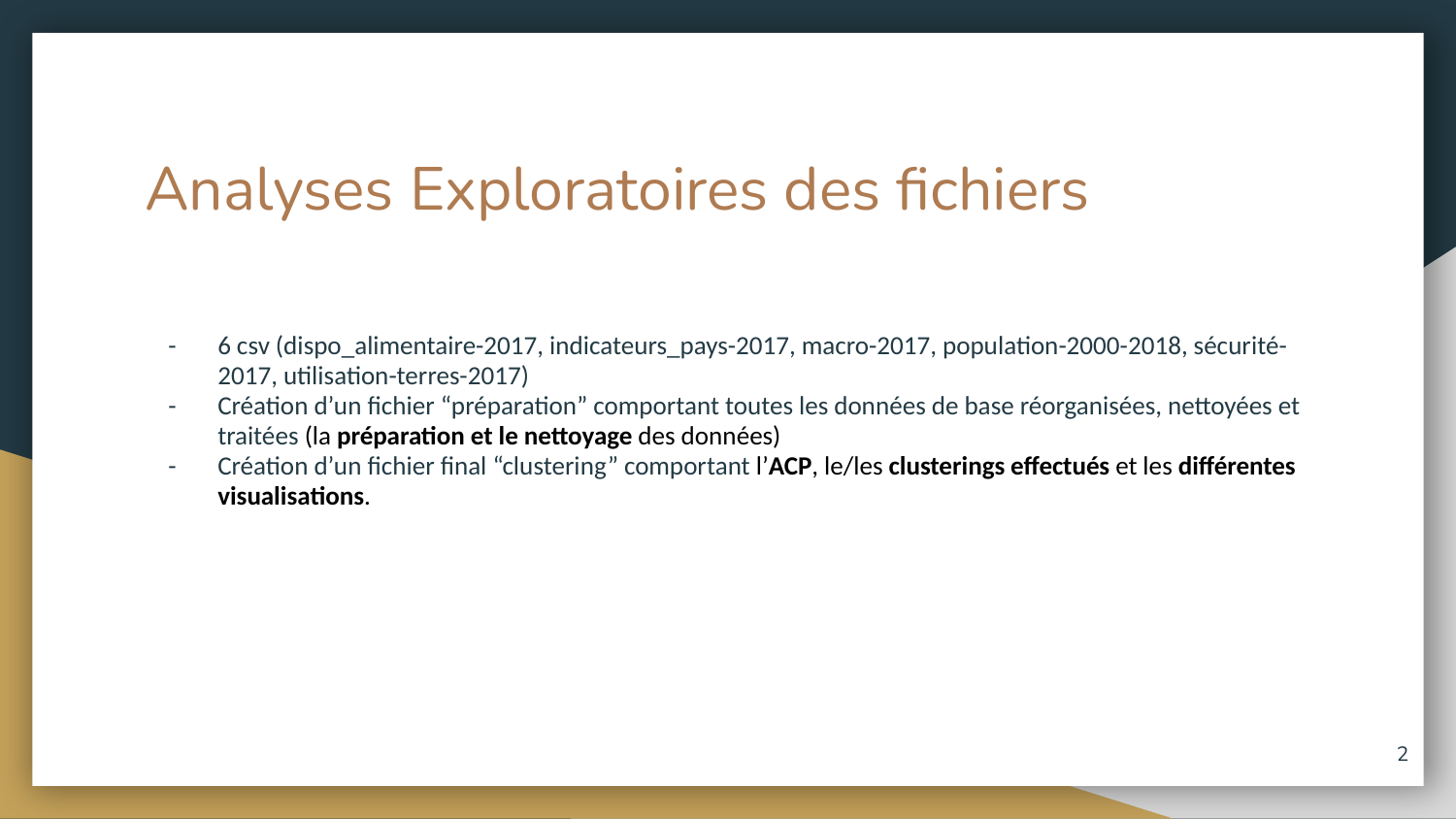

# Analyses Exploratoires des fichiers
6 csv (dispo_alimentaire-2017, indicateurs_pays-2017, macro-2017, population-2000-2018, sécurité-2017, utilisation-terres-2017)
Création d’un fichier “préparation” comportant toutes les données de base réorganisées, nettoyées et traitées (la préparation et le nettoyage des données)
Création d’un fichier final “clustering” comportant l’ACP, le/les clusterings effectués et les différentes visualisations.
2